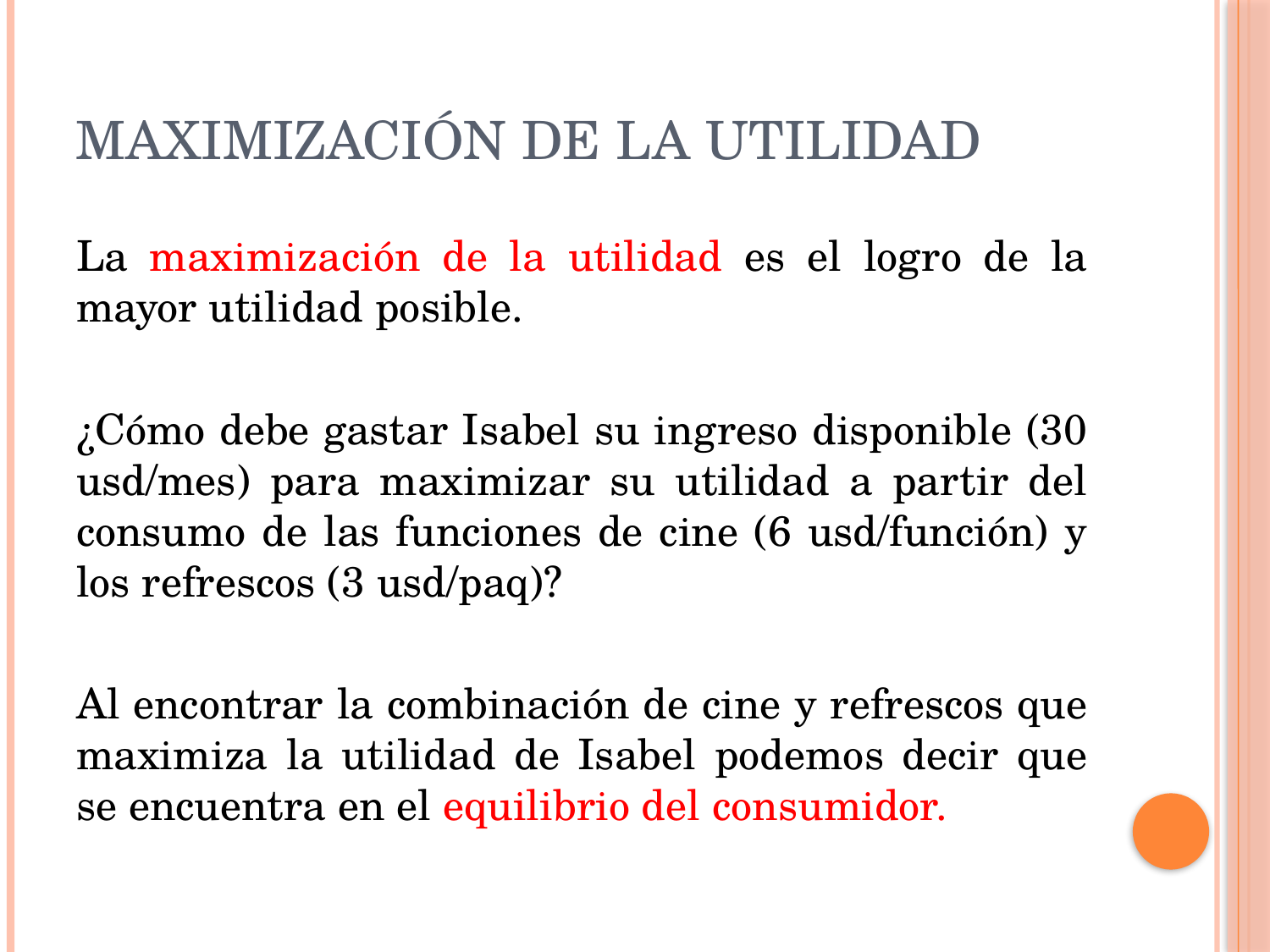

# Maximización de la utilidad
La maximización de la utilidad es el logro de la mayor utilidad posible.

¿Cómo debe gastar Isabel su ingreso disponible (30 usd/mes) para maximizar su utilidad a partir del consumo de las funciones de cine (6 usd/función) y los refrescos (3 usd/paq)?

Al encontrar la combinación de cine y refrescos que maximiza la utilidad de Isabel podemos decir que se encuentra en el equilibrio del consumidor.